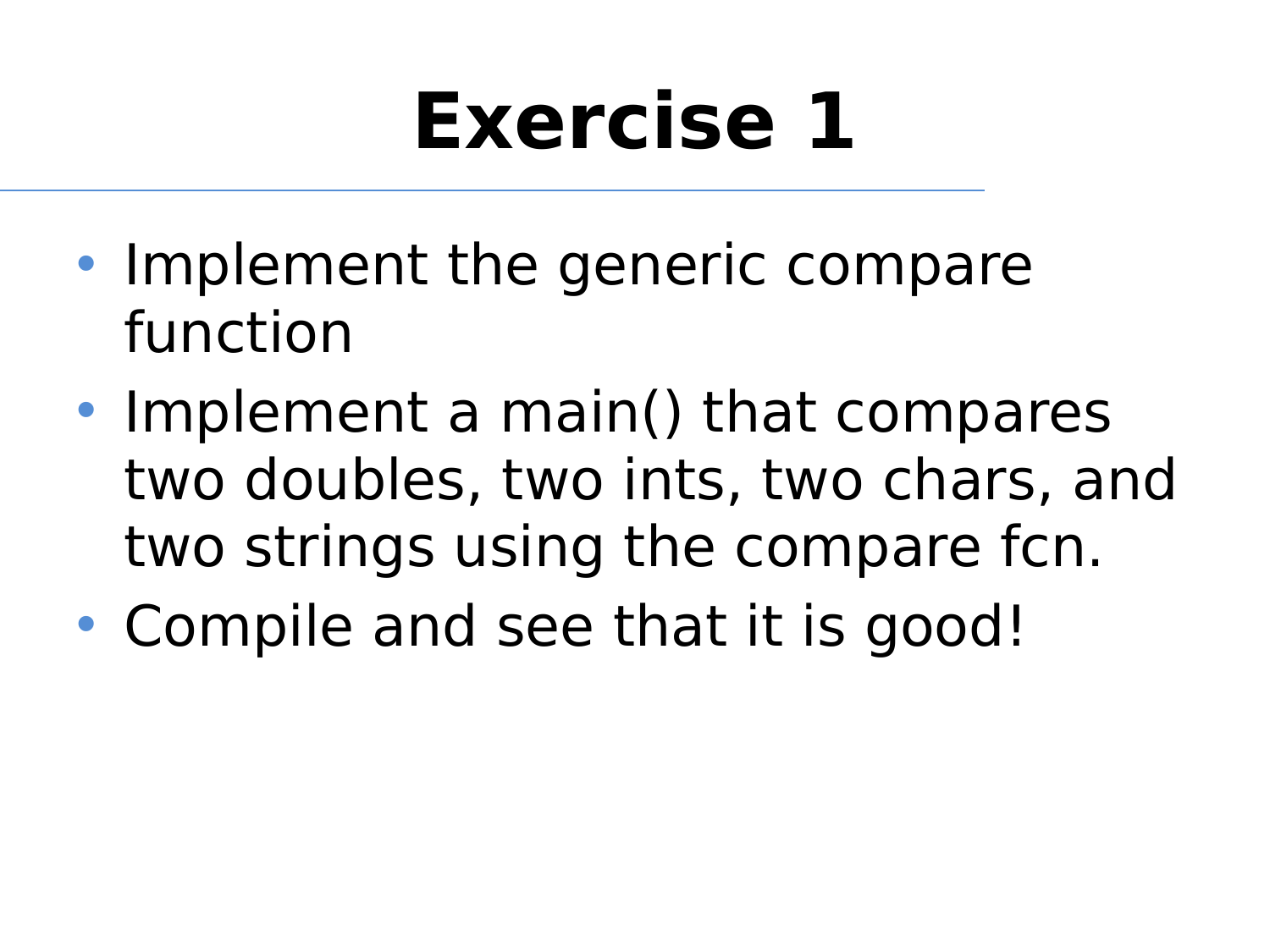

# Exercise 1
Implement the generic compare function
Implement a main() that compares two doubles, two ints, two chars, and two strings using the compare fcn.
Compile and see that it is good!